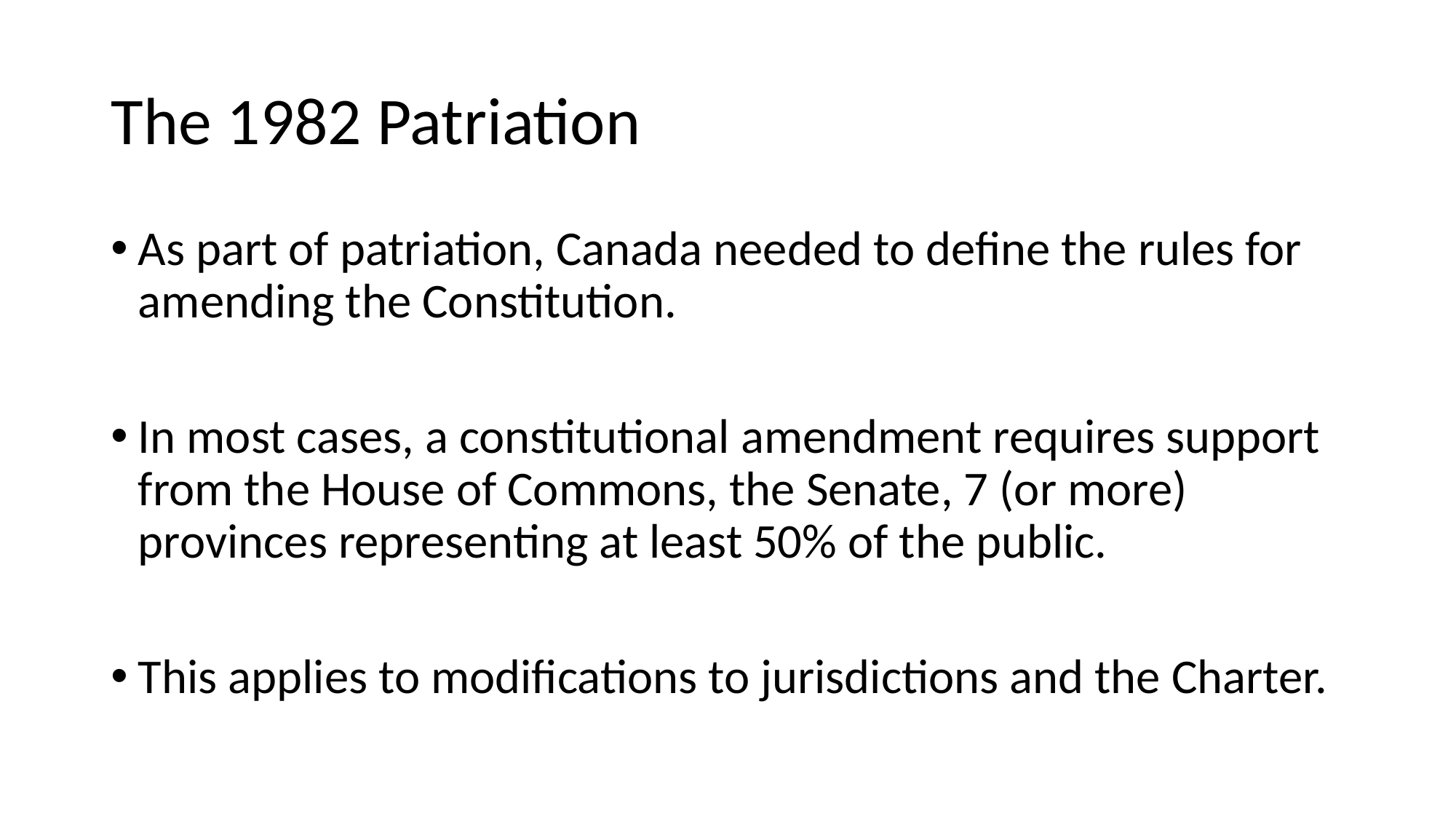

# The 1982 Patriation
As part of patriation, Canada needed to define the rules for amending the Constitution.

In most cases, a constitutional amendment requires support from the House of Commons, the Senate, 7 (or more) provinces representing at least 50% of the public.

This applies to modifications to jurisdictions and the Charter.